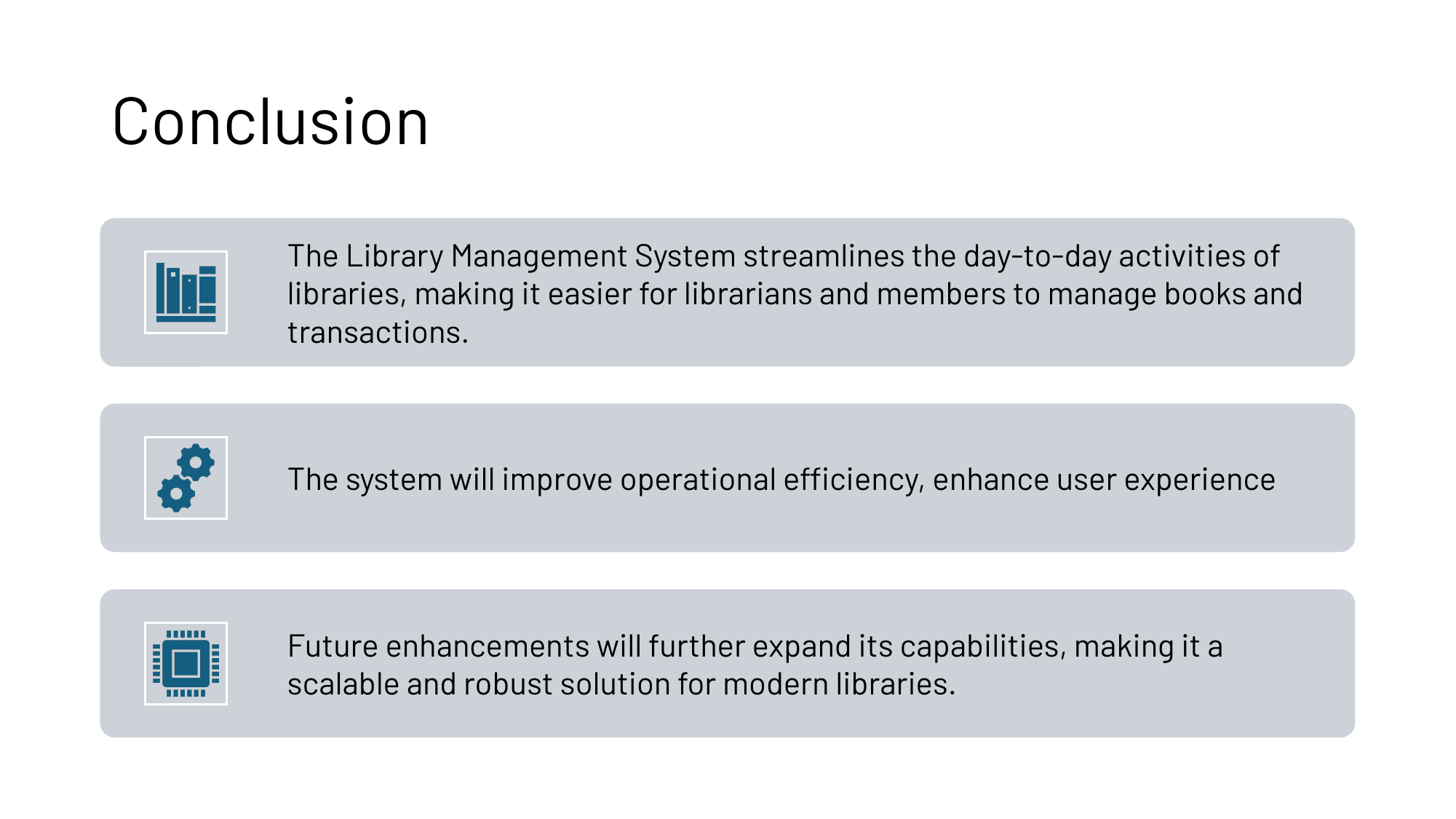

# Conclusion
The Library Management System streamlines the day-to-day activities of libraries, making it easier for librarians and members to manage books and transactions.
The system will improve operational efficiency, enhance user experience
Future enhancements will further expand its capabilities, making it a scalable and robust solution for modern libraries.